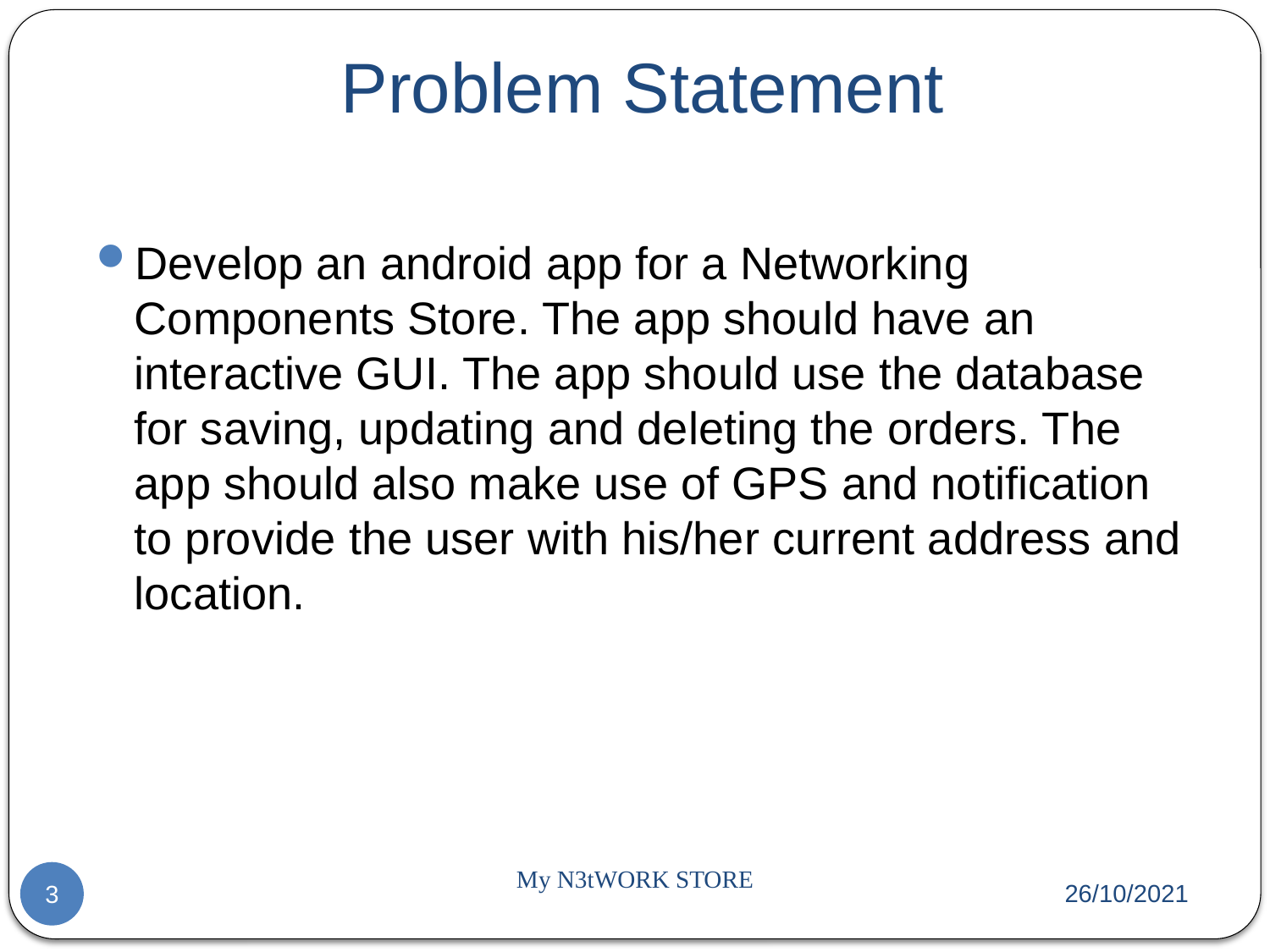

Problem Statement
Develop an android app for a Networking Components Store. The app should have an interactive GUI. The app should use the database for saving, updating and deleting the orders. The app should also make use of GPS and notification to provide the user with his/her current address and location.
My N3tWORK STORE
26/10/2021
3